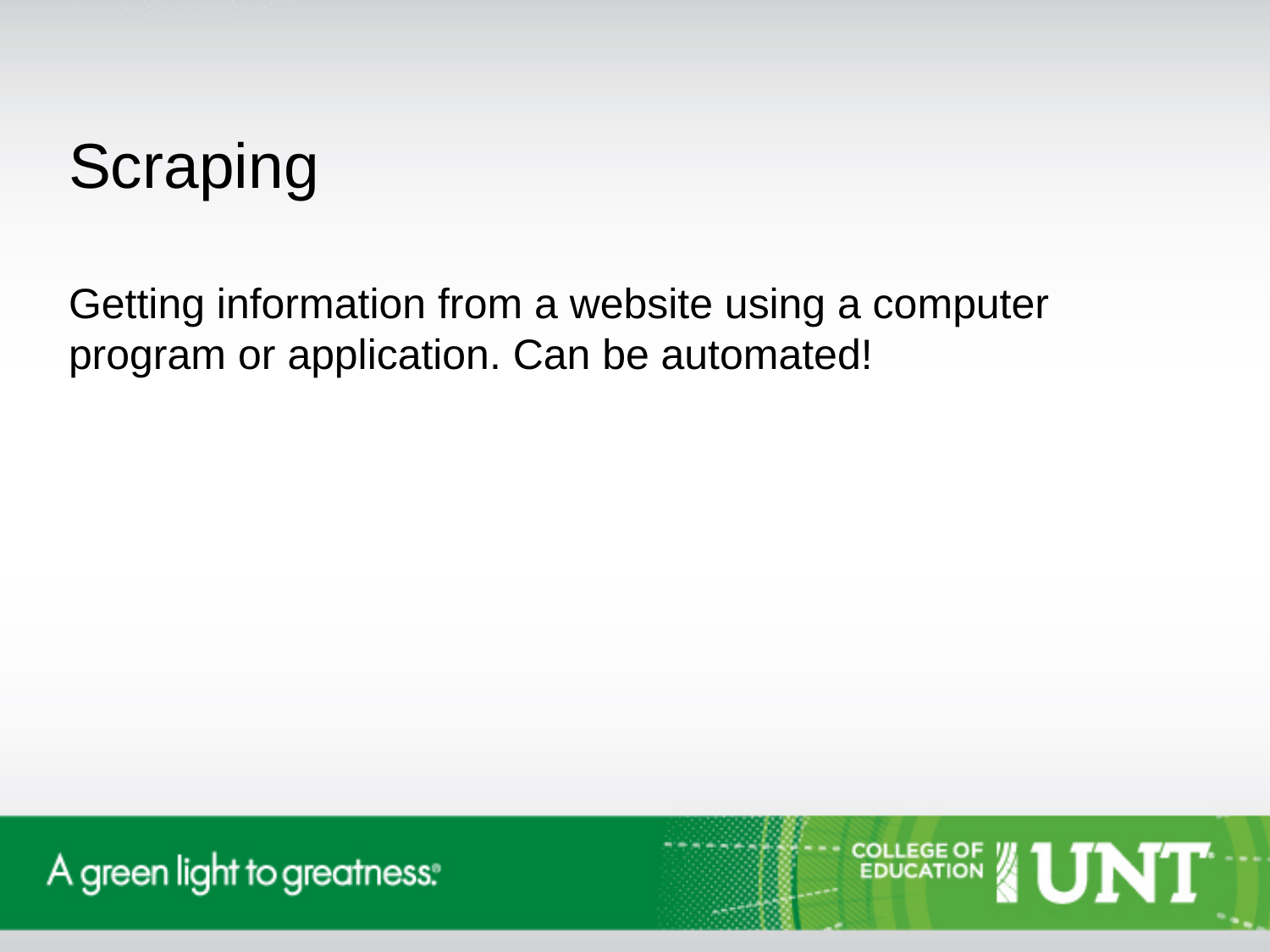

Scraping

Getting information from a website using a computer program or application. Can be automated!